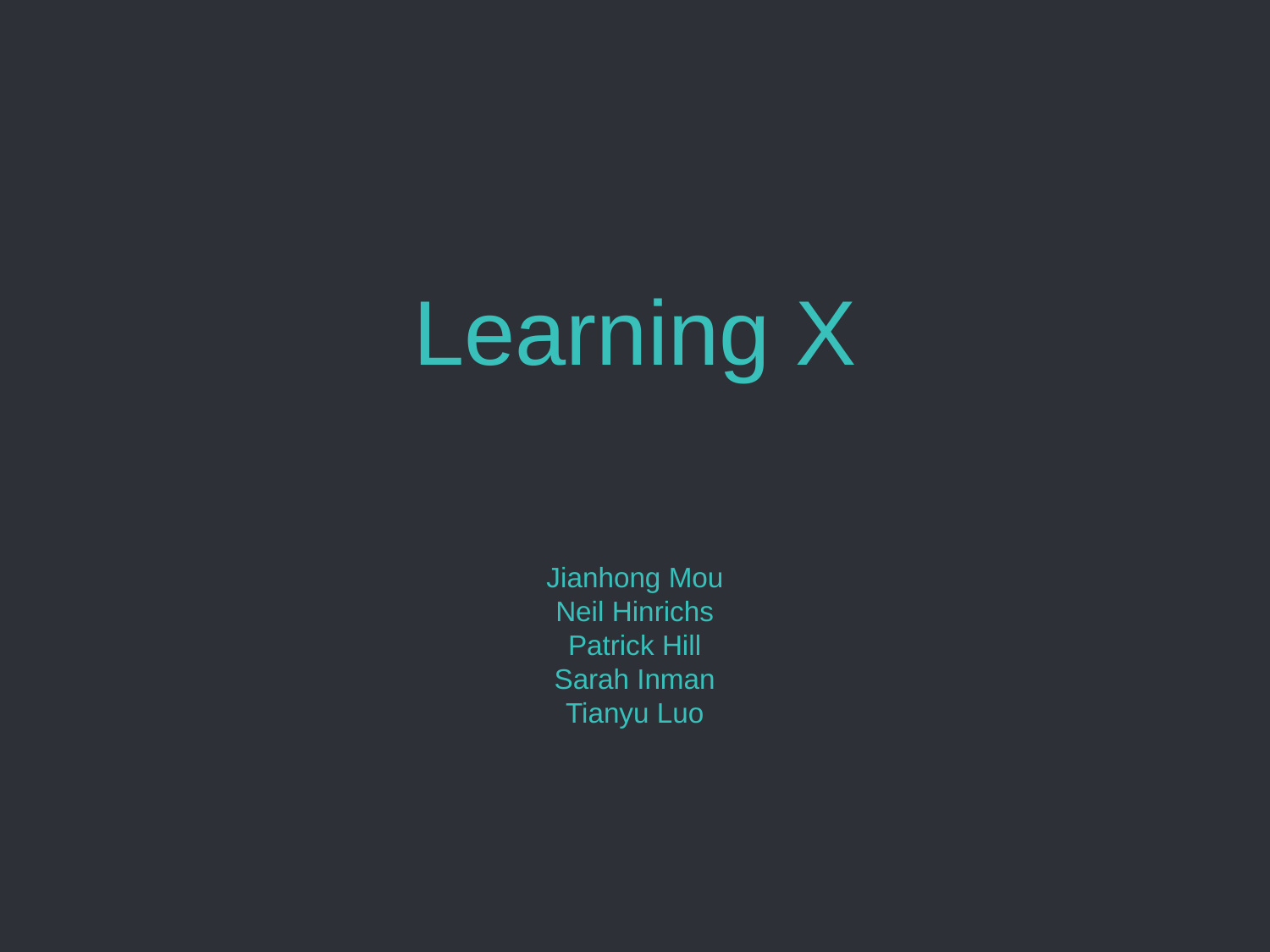

# Learning X

Jianhong Mou
Neil Hinrichs
Patrick Hill
Sarah Inman
Tianyu Luo